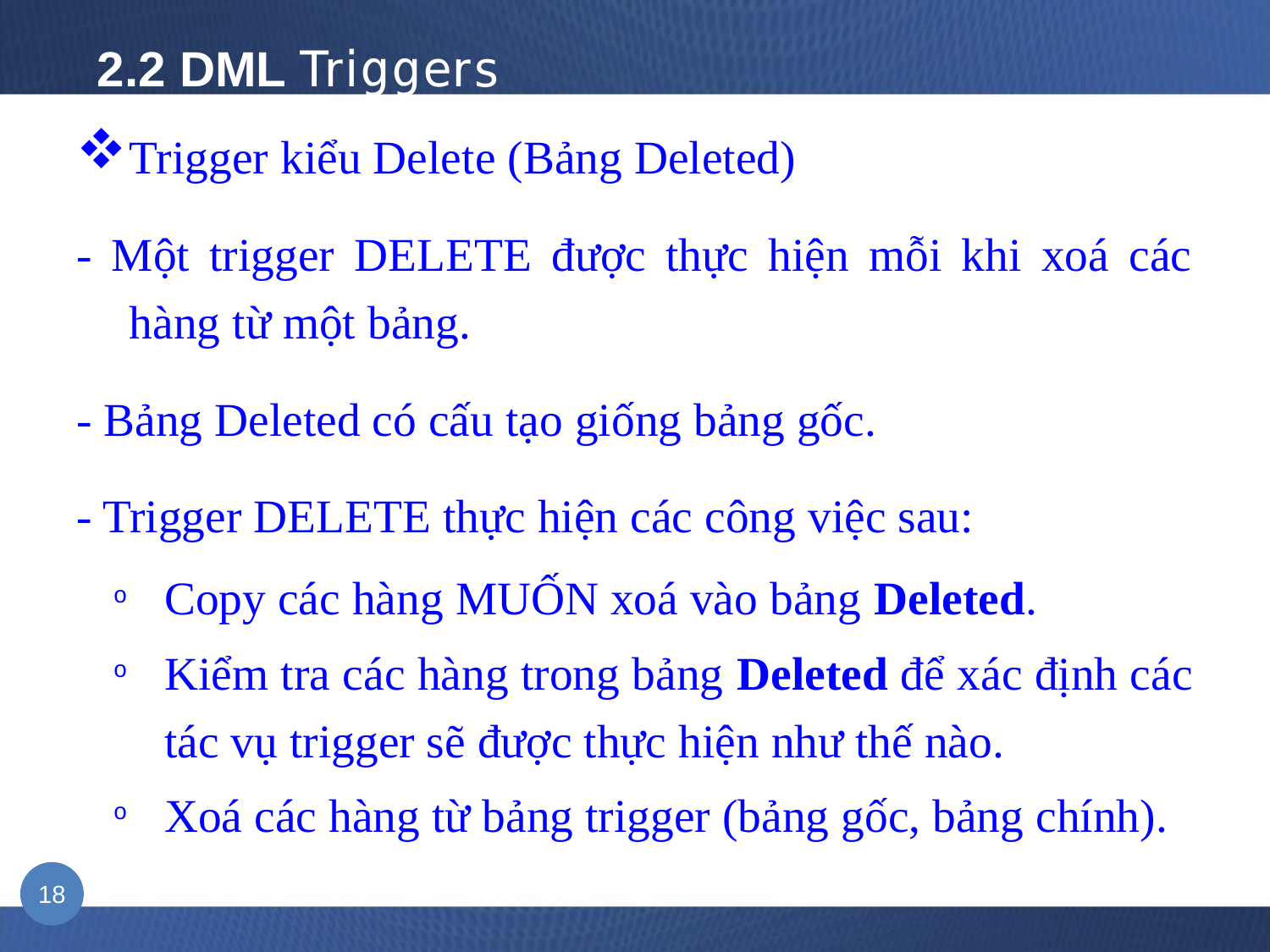

#
2.2 DML Triggers
Trigger kiểu Delete (Bảng Deleted)
- Một trigger DELETE được thực hiện mỗi khi xoá các hàng từ một bảng.
- Bảng Deleted có cấu tạo giống bảng gốc.
- Trigger DELETE thực hiện các công việc sau:
Copy các hàng MUỐN xoá vào bảng Deleted.
Kiểm tra các hàng trong bảng Deleted để xác định các tác vụ trigger sẽ được thực hiện như thế nào.
Xoá các hàng từ bảng trigger (bảng gốc, bảng chính).

18